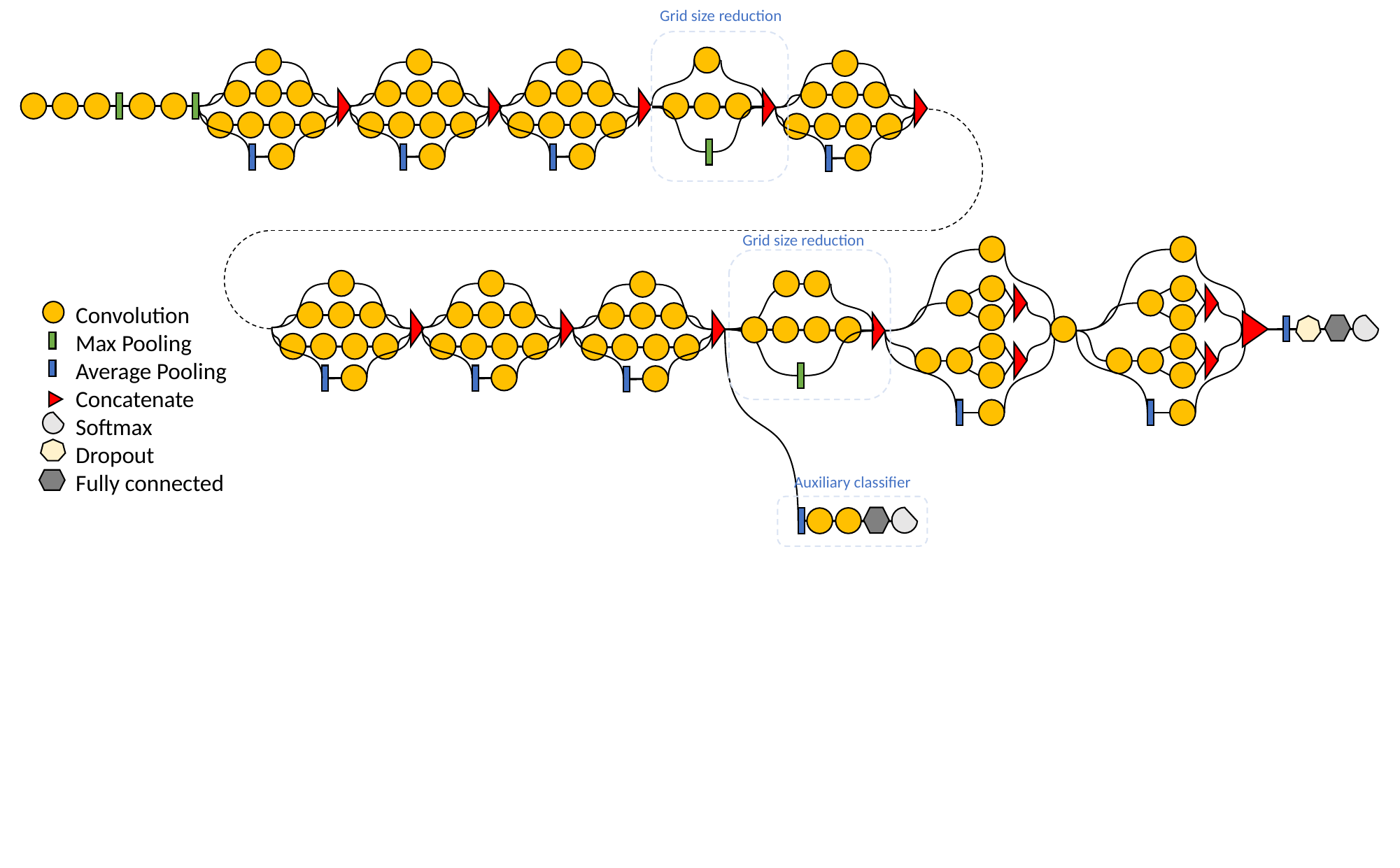

Grid size reduction

Grid size reduction

Convolution
Max Pooling
Average Pooling
Concatenate
Softmax
Dropout
Fully connected

Auxiliary classifier